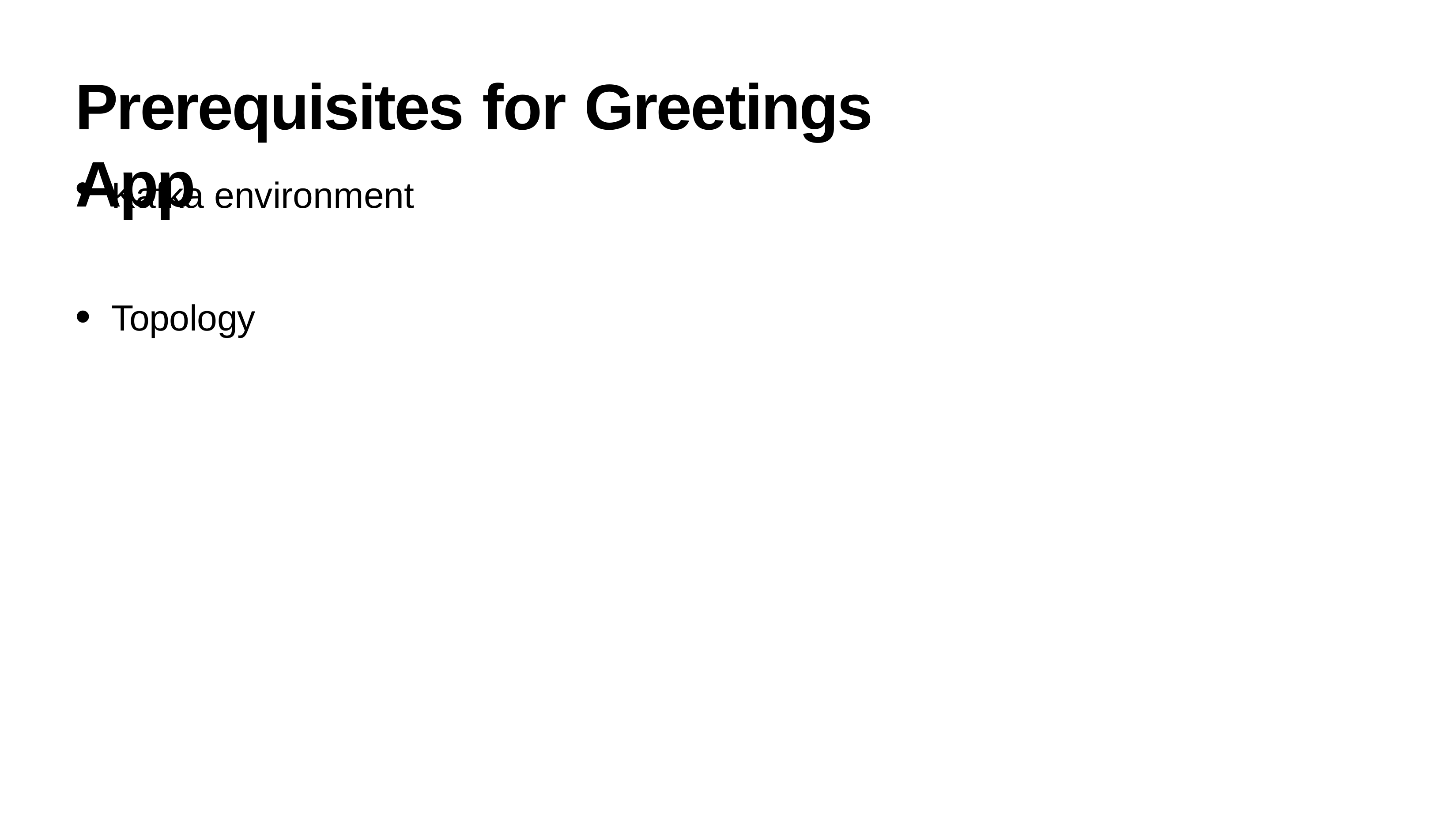

# Prerequisites for Greetings App
Kafka environment

Topology